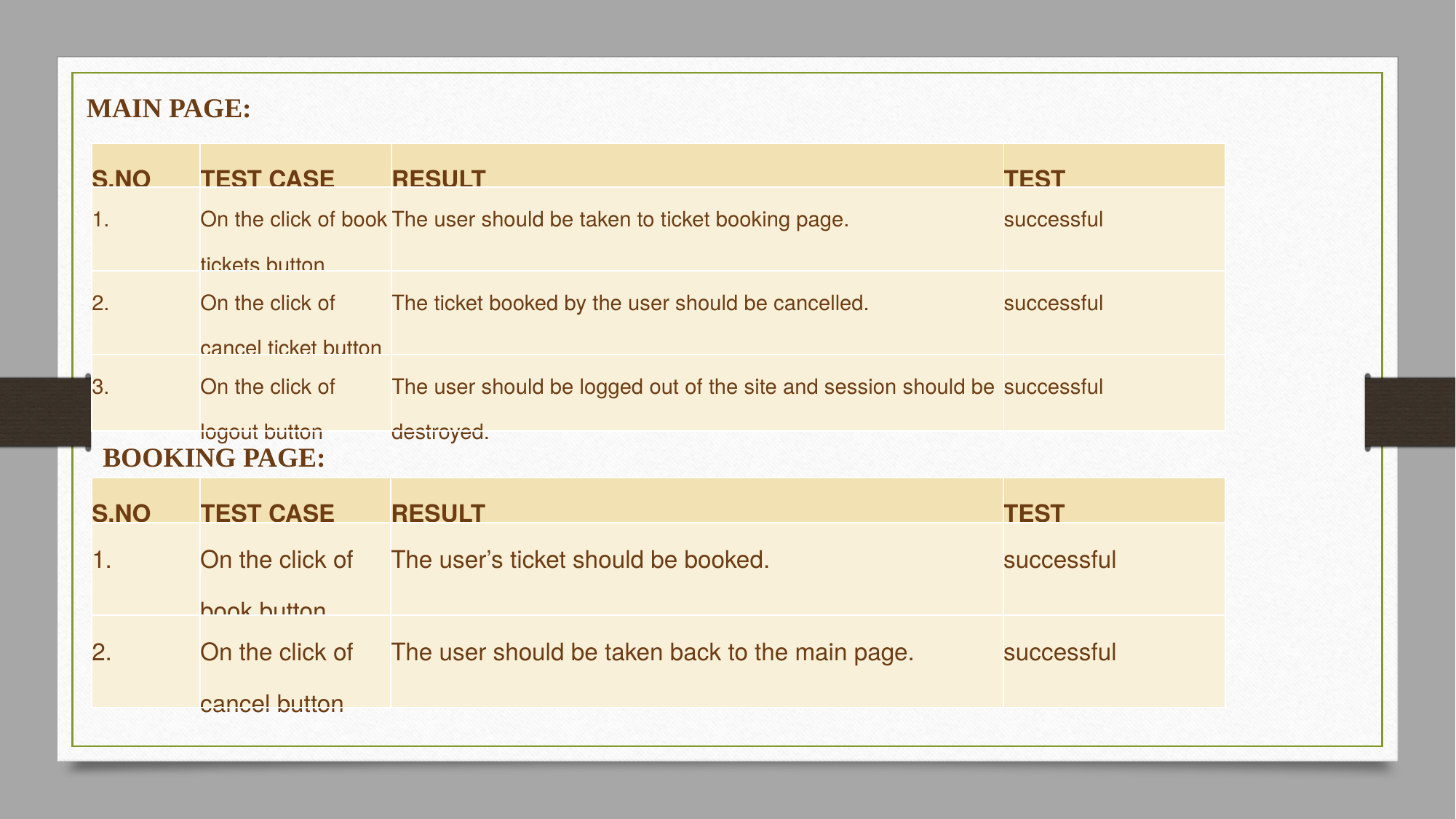

MAIN PAGE:
| S.NO | TEST CASE | RESULT | TEST |
| --- | --- | --- | --- |
| 1. | On the click of book tickets button. | The user should be taken to ticket booking page. | successful |
| 2. | On the click of cancel ticket button | The ticket booked by the user should be cancelled. | successful |
| 3. | On the click of logout button | The user should be logged out of the site and session should be destroyed. | successful |
BOOKING PAGE:
| S.NO | TEST CASE | RESULT | TEST |
| --- | --- | --- | --- |
| 1. | On the click of book button | The user’s ticket should be booked. | successful |
| 2. | On the click of cancel button | The user should be taken back to the main page. | successful |